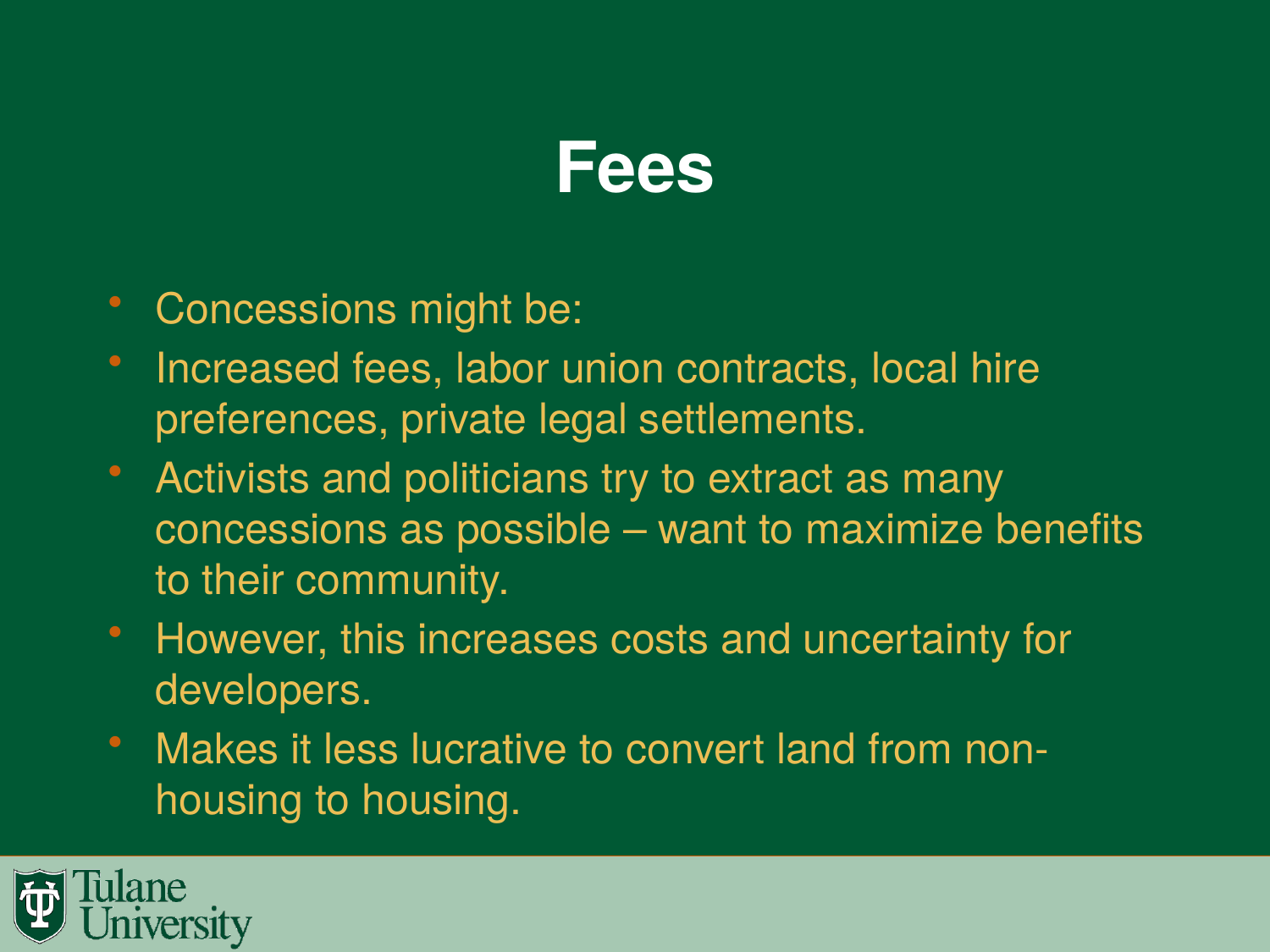

# Fees
Concessions might be:
Increased fees, labor union contracts, local hire preferences, private legal settlements.
Activists and politicians try to extract as many concessions as possible – want to maximize benefits to their community.
However, this increases costs and uncertainty for developers.
Makes it less lucrative to convert land from non-housing to housing.